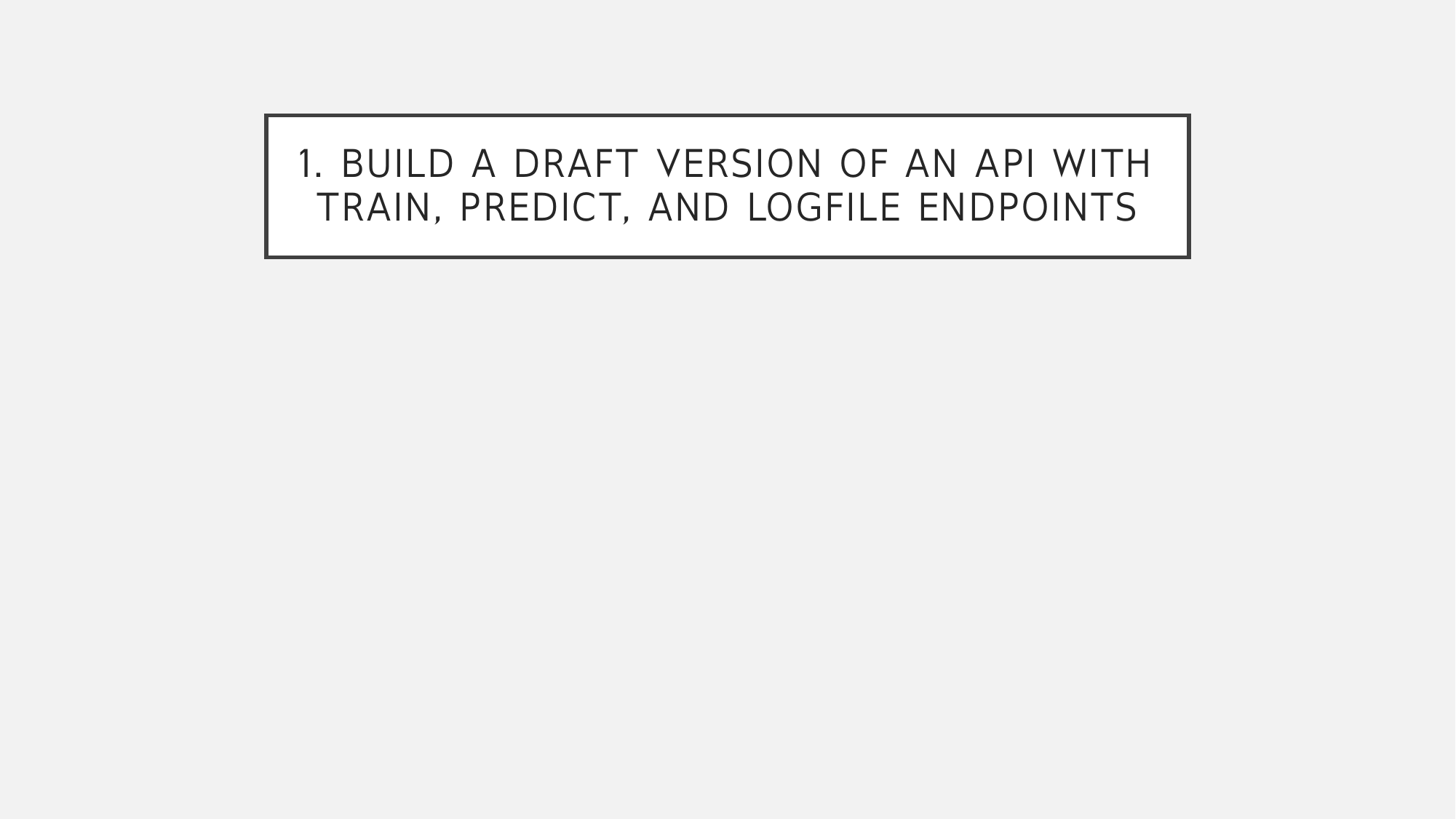

# 1. Build a draft version of an API with train, predict, and logfile endpoints